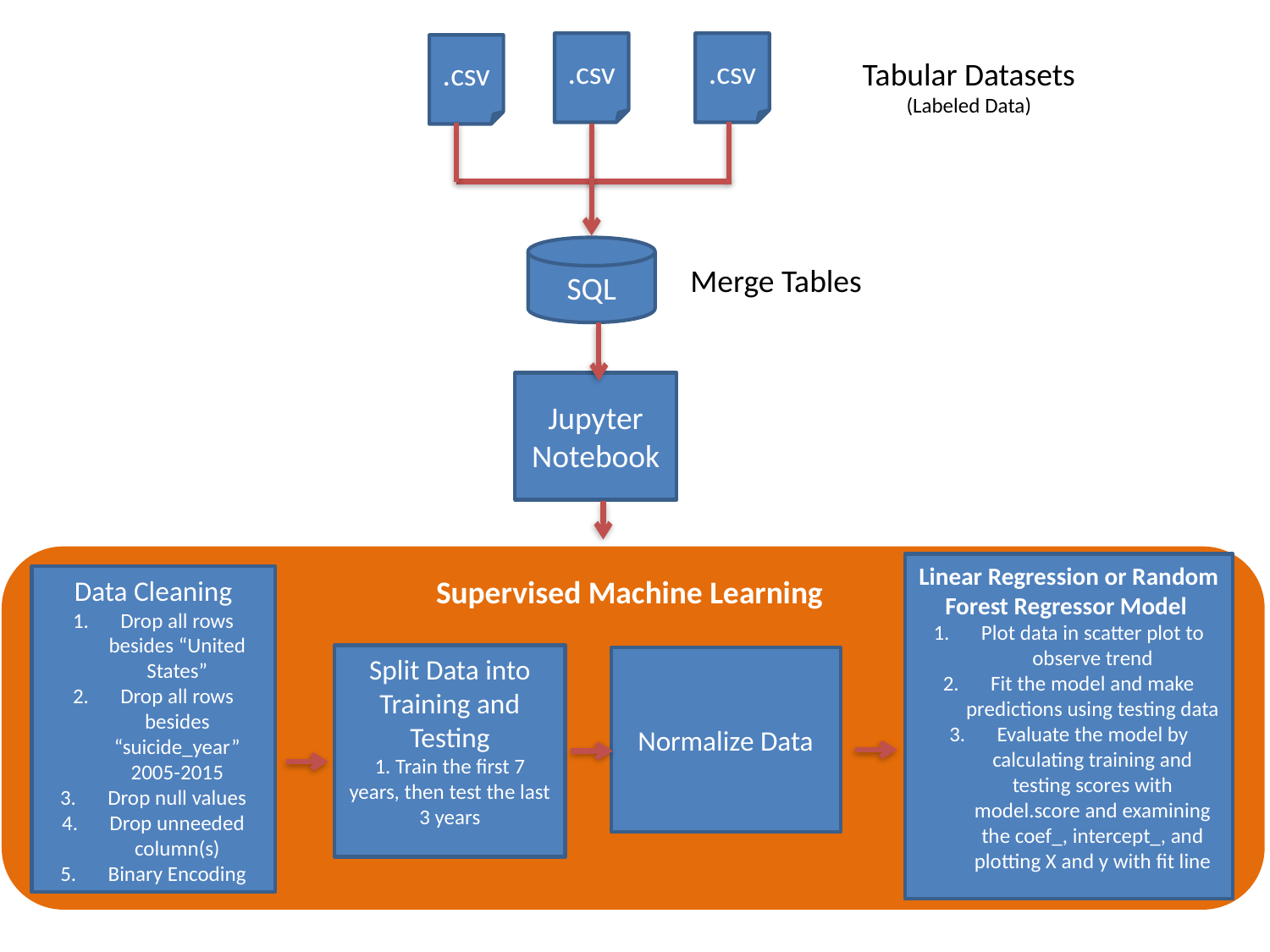

.csv
.csv
.csv
Tabular Datasets
(Labeled Data)
SQL
Merge Tables
Jupyter Notebook
Supervised Machine Learning
Linear Regression or Random Forest Regressor Model
Plot data in scatter plot to observe trend
Fit the model and make predictions using testing data
Evaluate the model by calculating training and testing scores with model.score and examining the coef_, intercept_, and plotting X and y with fit line
Data Cleaning
Drop all rows besides “United States”
Drop all rows besides “suicide_year” 2005-2015
Drop null values
Drop unneeded column(s)
Binary Encoding
Split Data into Training and Testing
1. Train the first 7 years, then test the last 3 years
Normalize Data